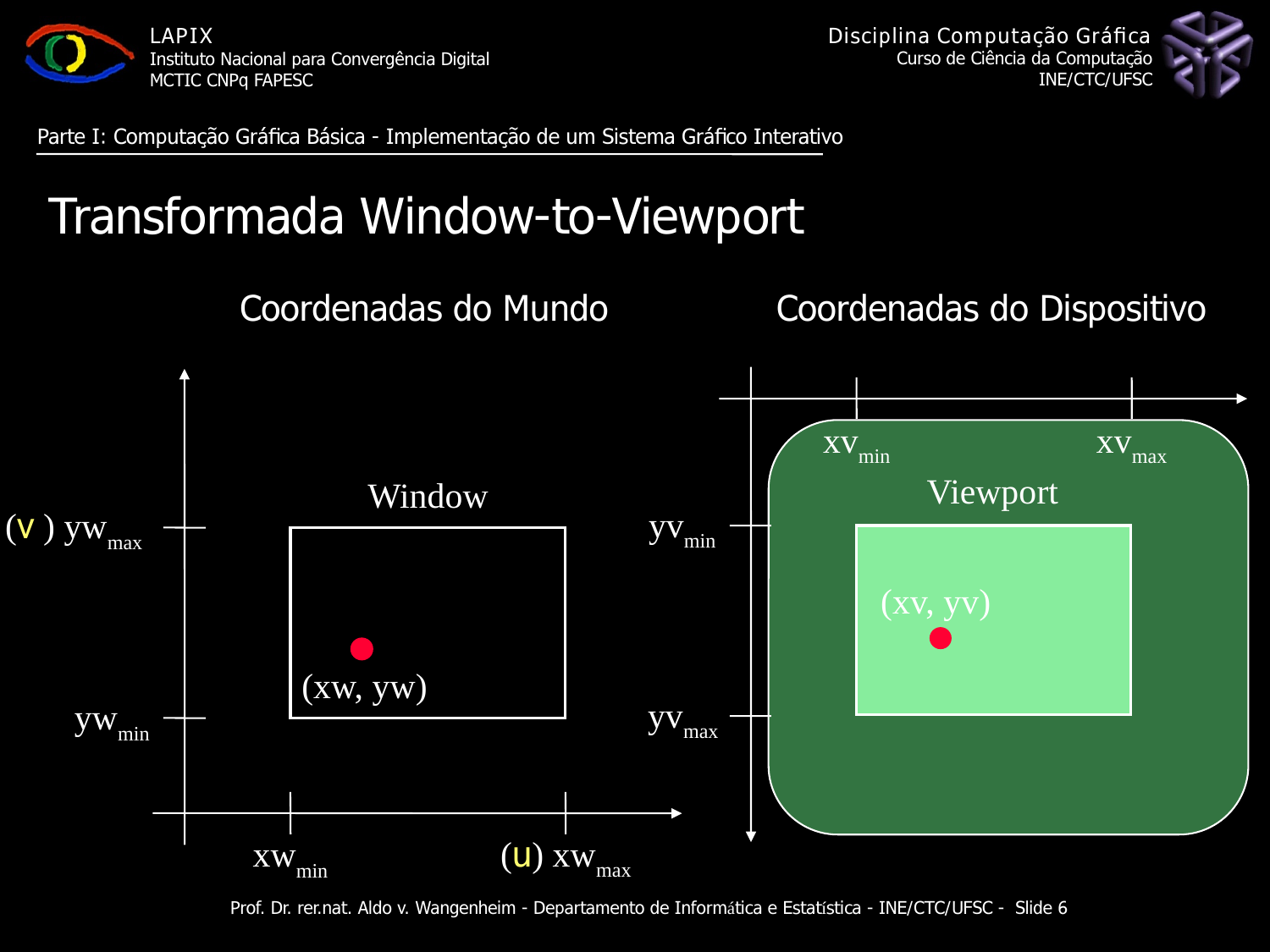

Transformada Window-to-Viewport
Coordenadas do Mundo
Coordenadas do Dispositivo

xvmin
xvmax
Viewport
yvmin

(xv, yv)

yvmax

Window
(v ) ywmax

(xw, yw)
ywmin

(u) xwmax
xwmin